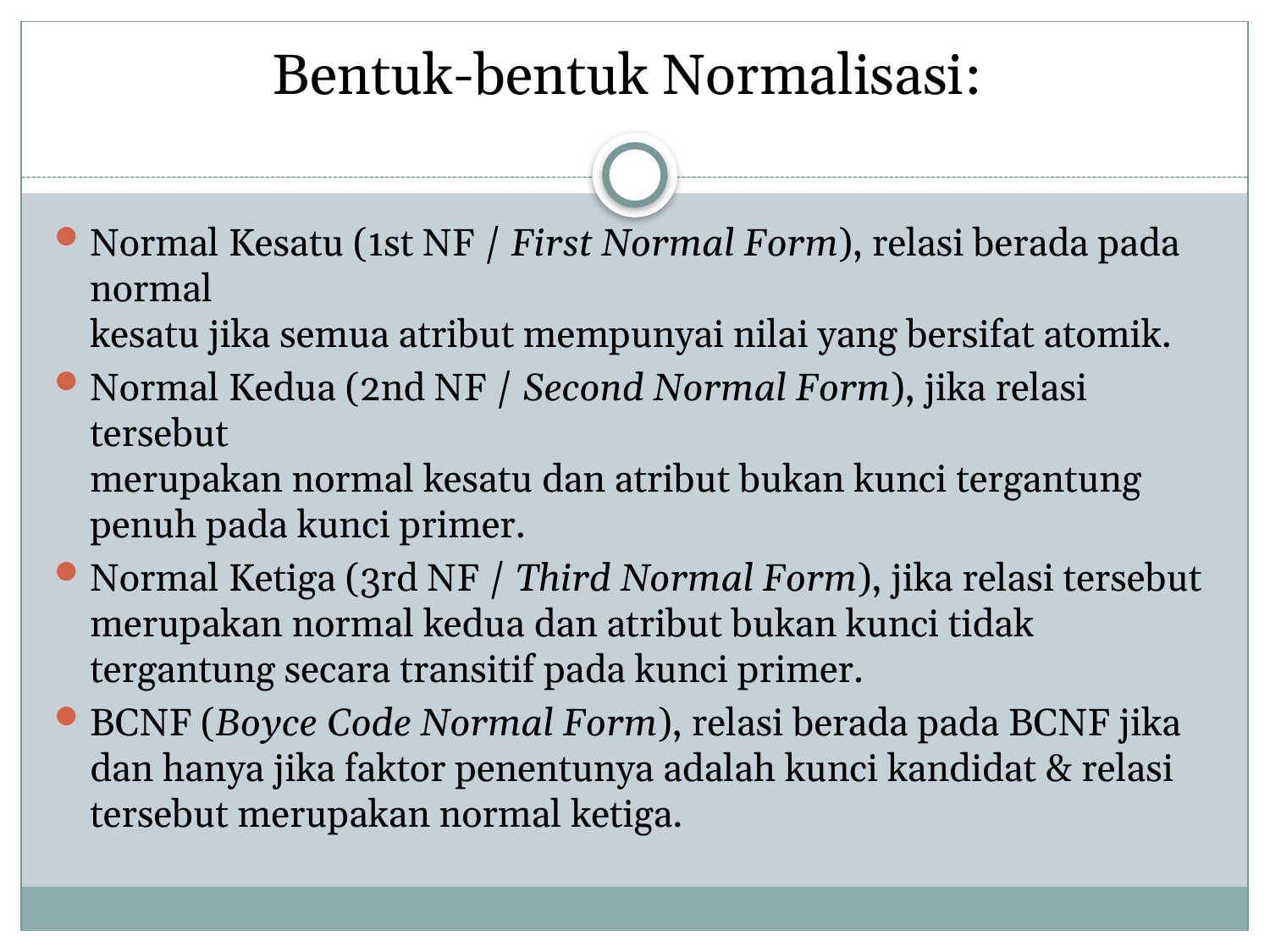

# Bentuk-bentuk Normalisasi:
Normal Kesatu (1st NF / First Normal Form), relasi berada pada normal
kesatu jika semua atribut mempunyai nilai yang bersifat atomik.
Normal Kedua (2nd NF / Second Normal Form), jika relasi tersebut
merupakan normal kesatu dan atribut bukan kunci tergantung penuh pada kunci primer.
Normal Ketiga (3rd NF / Third Normal Form), jika relasi tersebut
merupakan normal kedua dan atribut bukan kunci tidak tergantung secara transitif pada kunci primer.
BCNF (Boyce Code Normal Form), relasi berada pada BCNF jika dan hanya jika faktor penentunya adalah kunci kandidat & relasi tersebut merupakan normal ketiga.